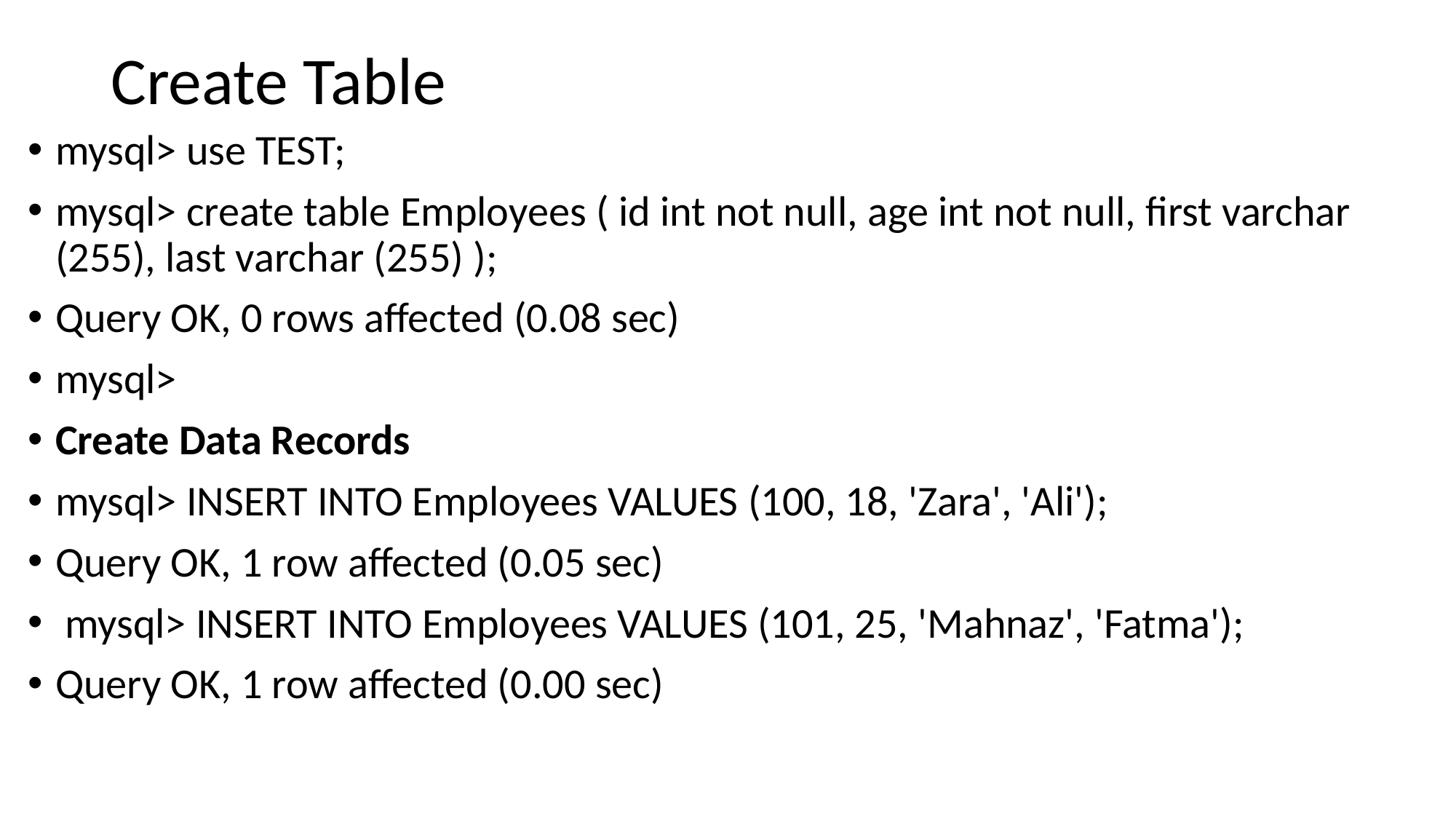

# Create Table
mysql> use TEST;
mysql> create table Employees ( id int not null, age int not null, first varchar (255), last varchar (255) );
Query OK, 0 rows affected (0.08 sec)
mysql>
Create Data Records
mysql> INSERT INTO Employees VALUES (100, 18, 'Zara', 'Ali');
Query OK, 1 row affected (0.05 sec)
 mysql> INSERT INTO Employees VALUES (101, 25, 'Mahnaz', 'Fatma');
Query OK, 1 row affected (0.00 sec)